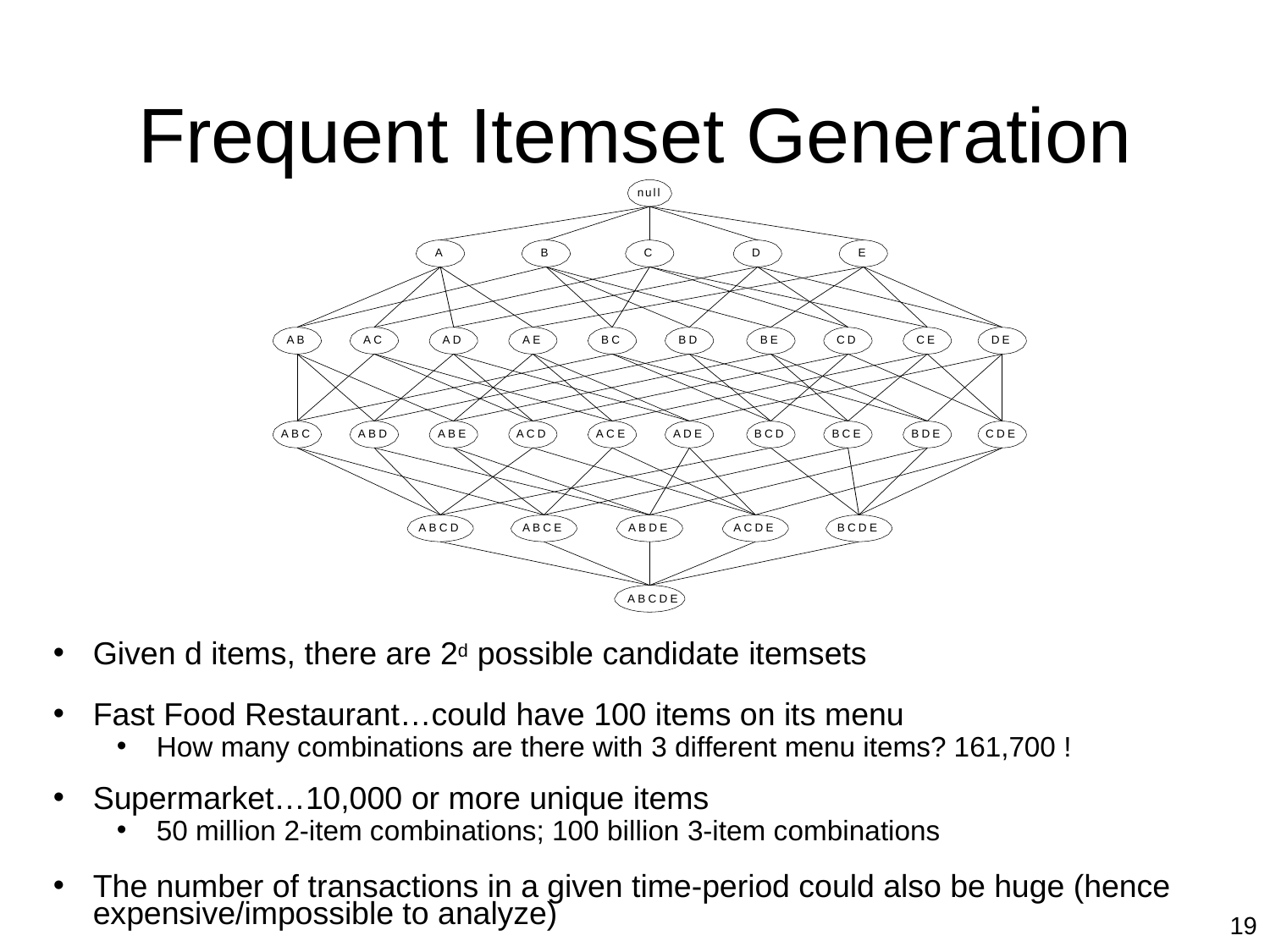

# Frequent Itemset Generation

null

A
B
C
D
E

AB
AC
AD
AE
BC
BD
BE
CD
CE
DE

ABC
ABD
ABE
ACD
ACE
ADE
BCD
BCE
BDE
CDE

ABCD
ABCE
ABDE
ACDE
BCDE

ABCDE

Given d items, there are 2d possible candidate itemsets

Fast Food Restaurant…could have 100 items on its menu
How many combinations are there with 3 different menu items? 161,700 !

Supermarket…10,000 or more unique items
50 million 2-item combinations; 100 billion 3-item combinations

The number of transactions in a given time-period could also be huge (hence expensive/impossible to analyze)

19